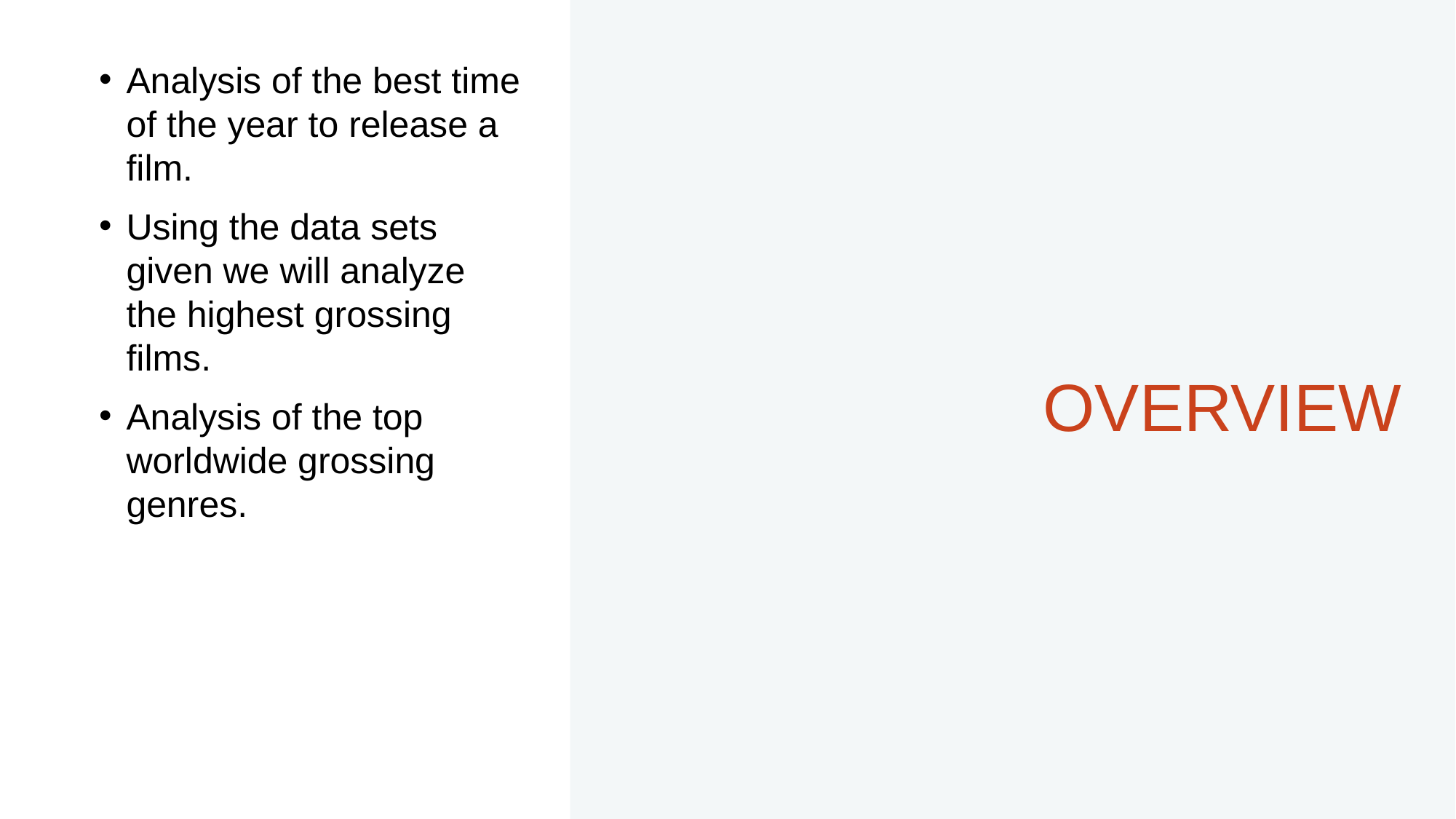

T
Analysis of the best time of the year to release a film.
Using the data sets given we will analyze the highest grossing films.
Analysis of the top worldwide grossing genres.
# OVERVIEW